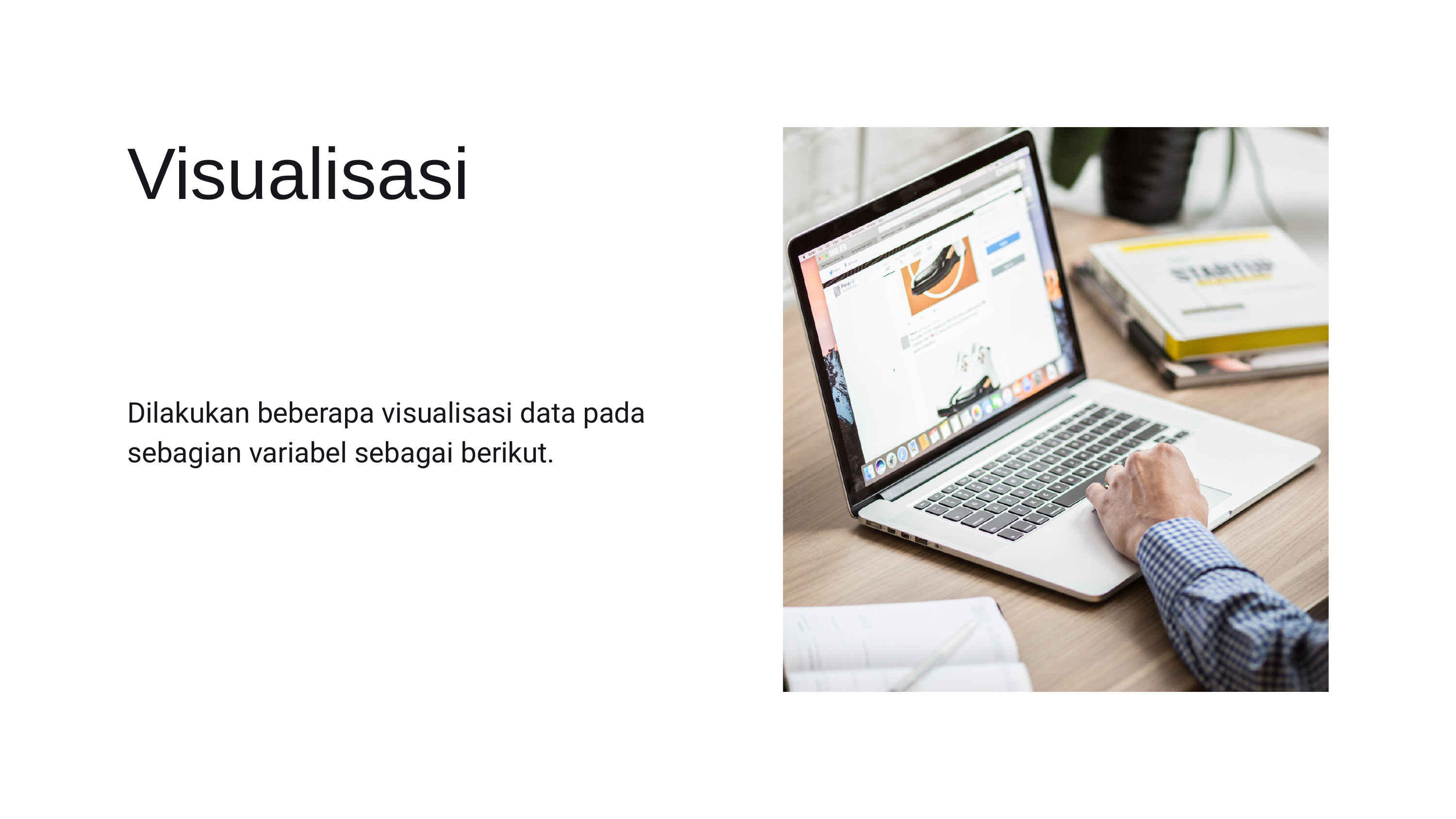

Visualisasi

Dilakukan beberapa visualisasi data pada sebagian variabel sebagai berikut.